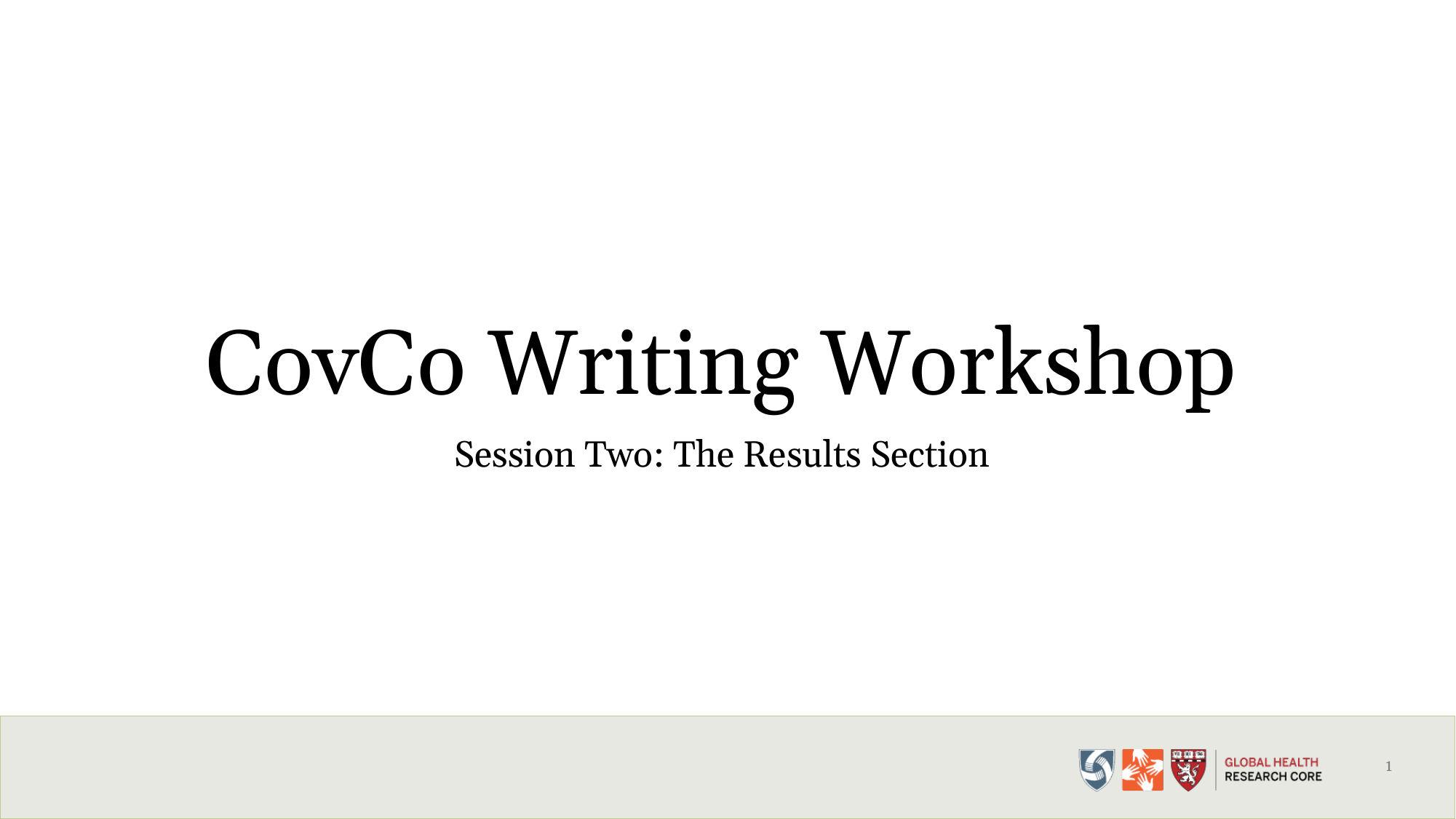

# CovCo Writing Workshop
Session Two: The Results Section